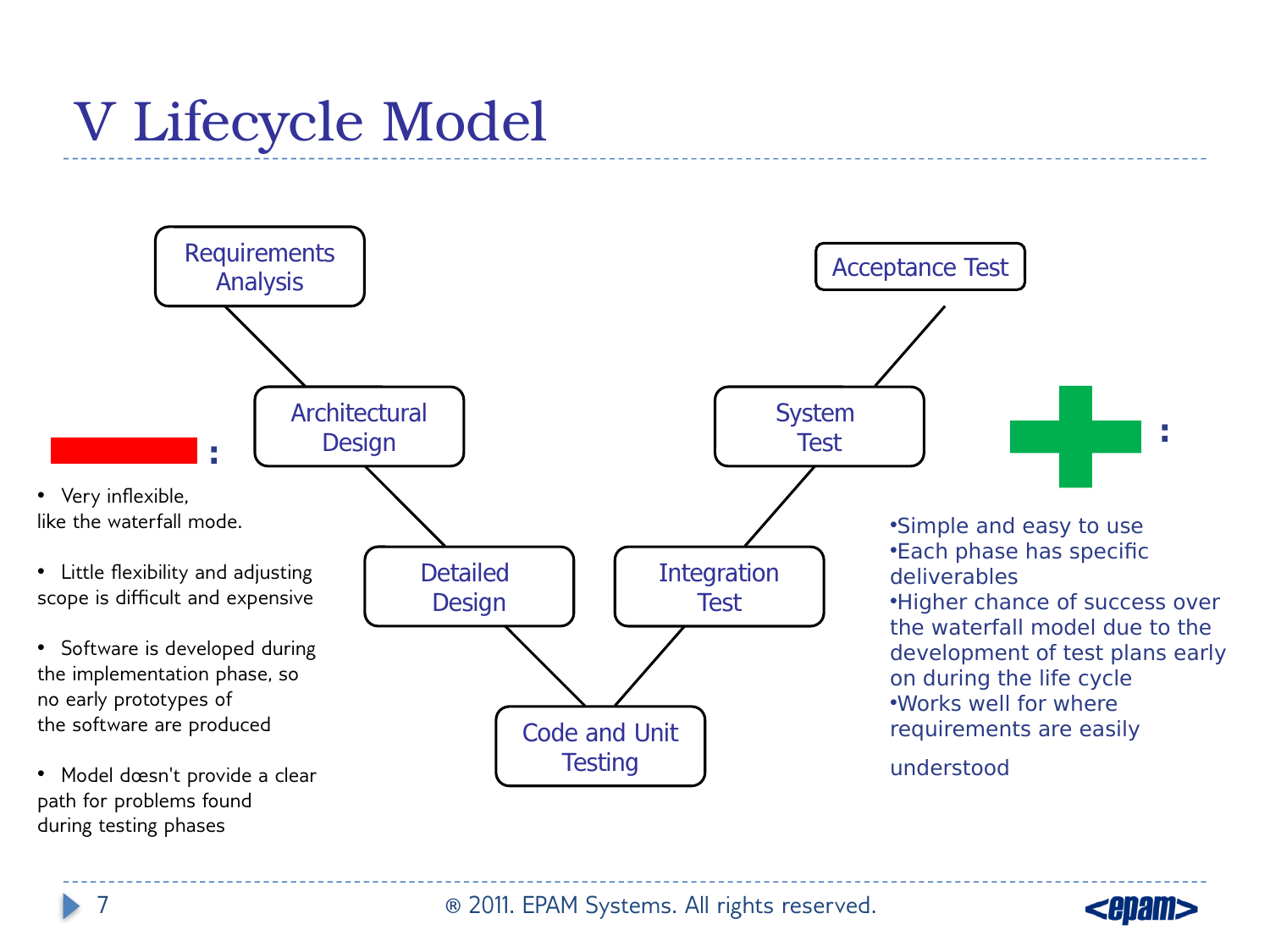

Software Lifecycle Models: Sequential Models
# V Lifecycle Model
Requirements Analysis
Acceptance Test

Architectural Design
System
Test

Detailed
Design
Integration
Test

Code and Unit Testing

:
:
Very inflexible,
like the waterfall mode.

Little flexibility and adjusting
scope is difficult and expensive

Software is developed during
the implementation phase, so
no early prototypes of
the software are produced

Model doesn't provide a clear
path for problems found
during testing phases
Simple and easy to use
Each phase has specific deliverables
Higher chance of success over the waterfall model due to the development of test plans early on during the life cycle
Works well for where requirements are easily understood
7
® 2011. EPAM Systems. All rights reserved.